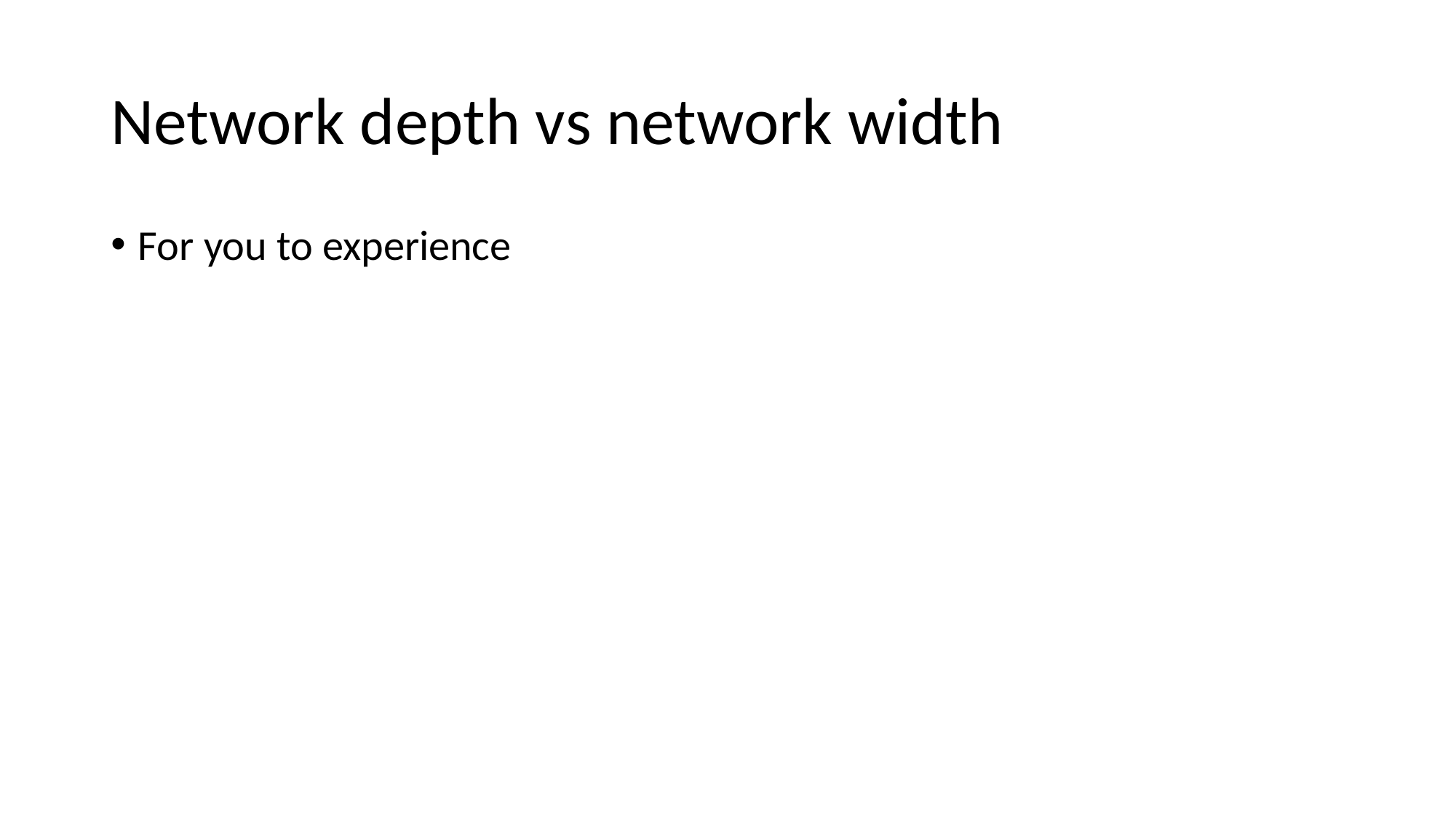

# Network depth vs network width
For you to experience